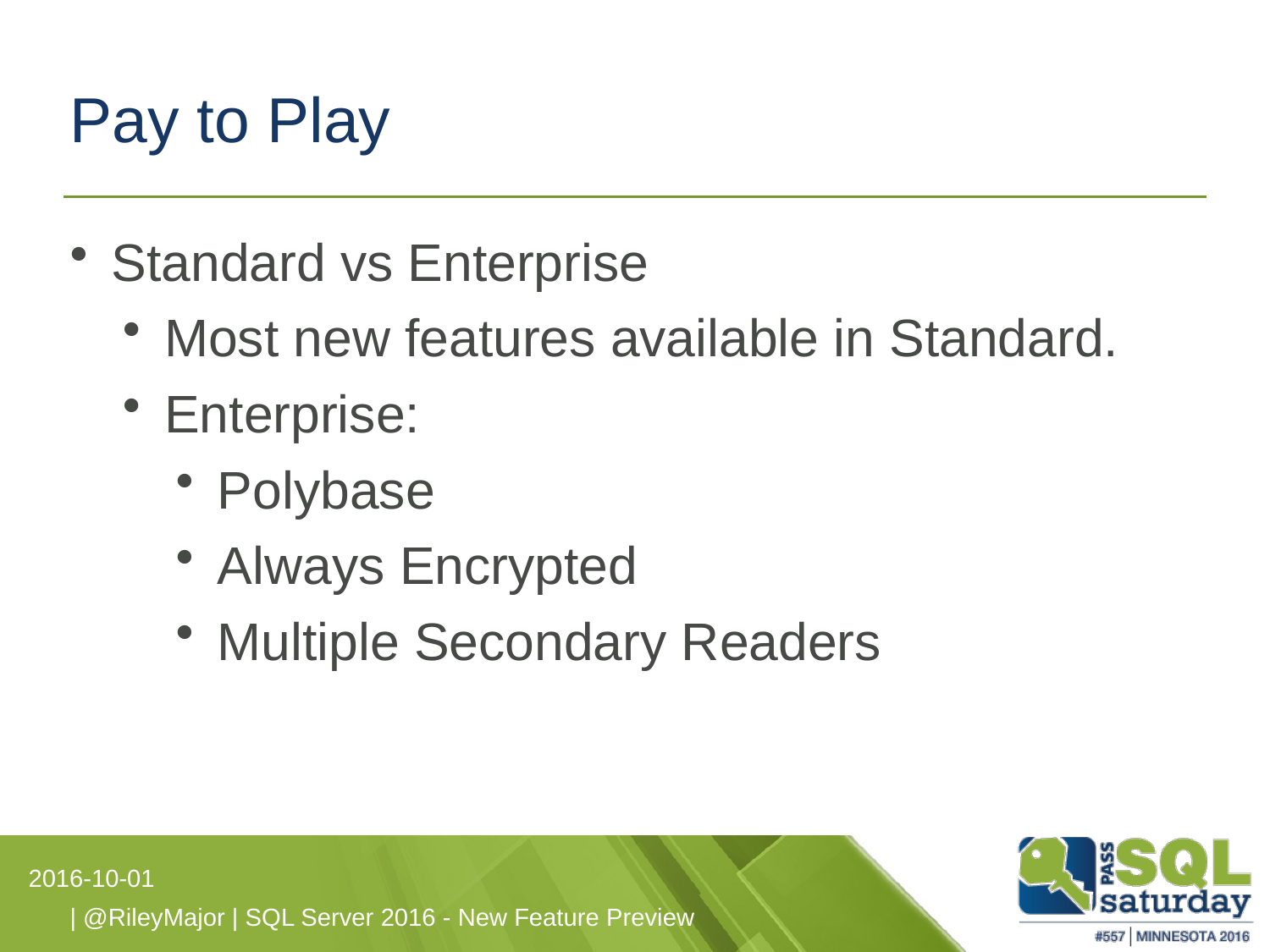

# Pay to Play
Standard vs Enterprise
Most new features available in Standard.
Enterprise:
Polybase
Always Encrypted
Multiple Secondary Readers
47